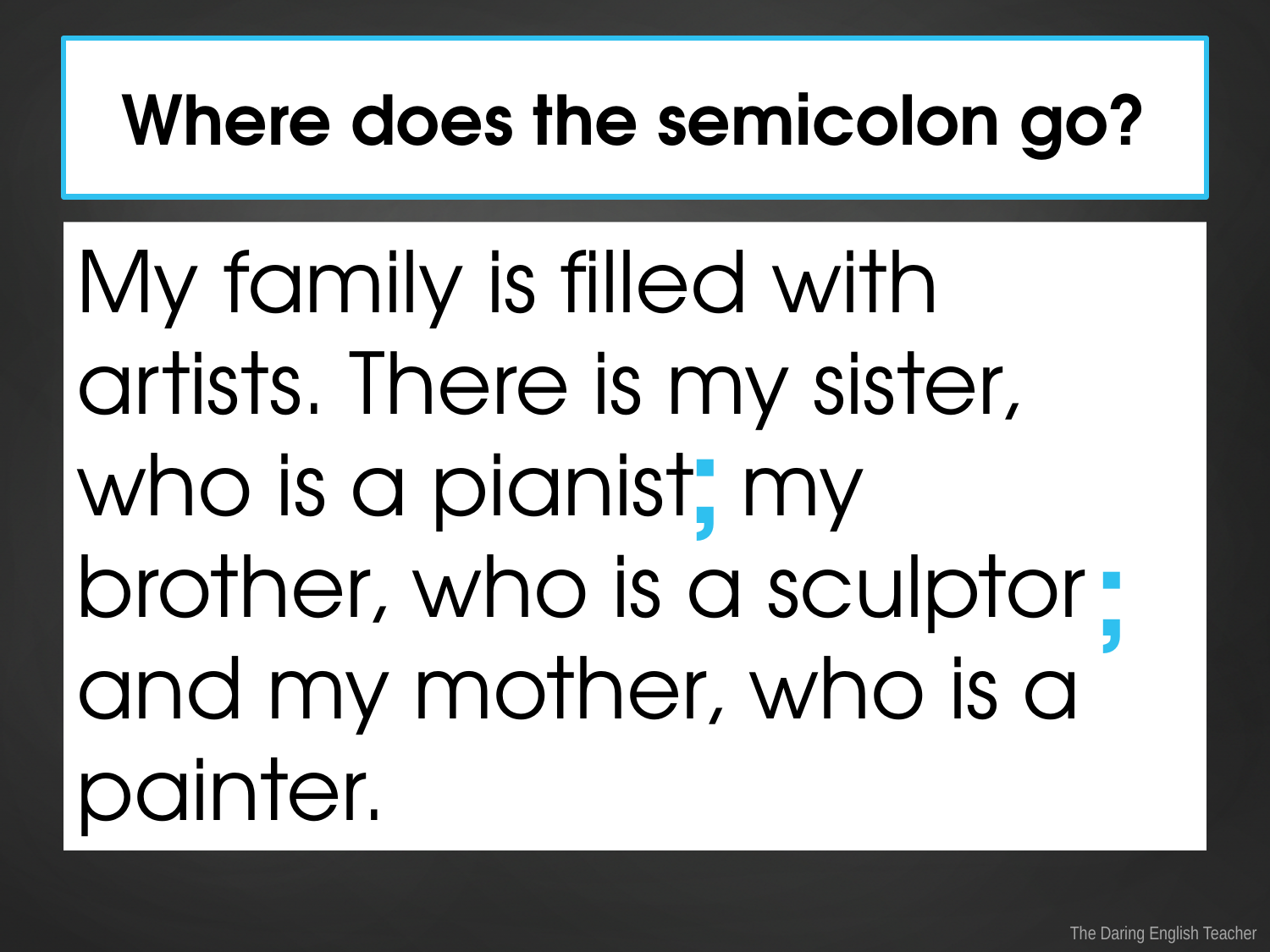

# Where does the semicolon go?
My family is filled with artists. There is my sister, who is a pianist  my brother, who is a sculptor  and my mother, who is a painter.
;
;